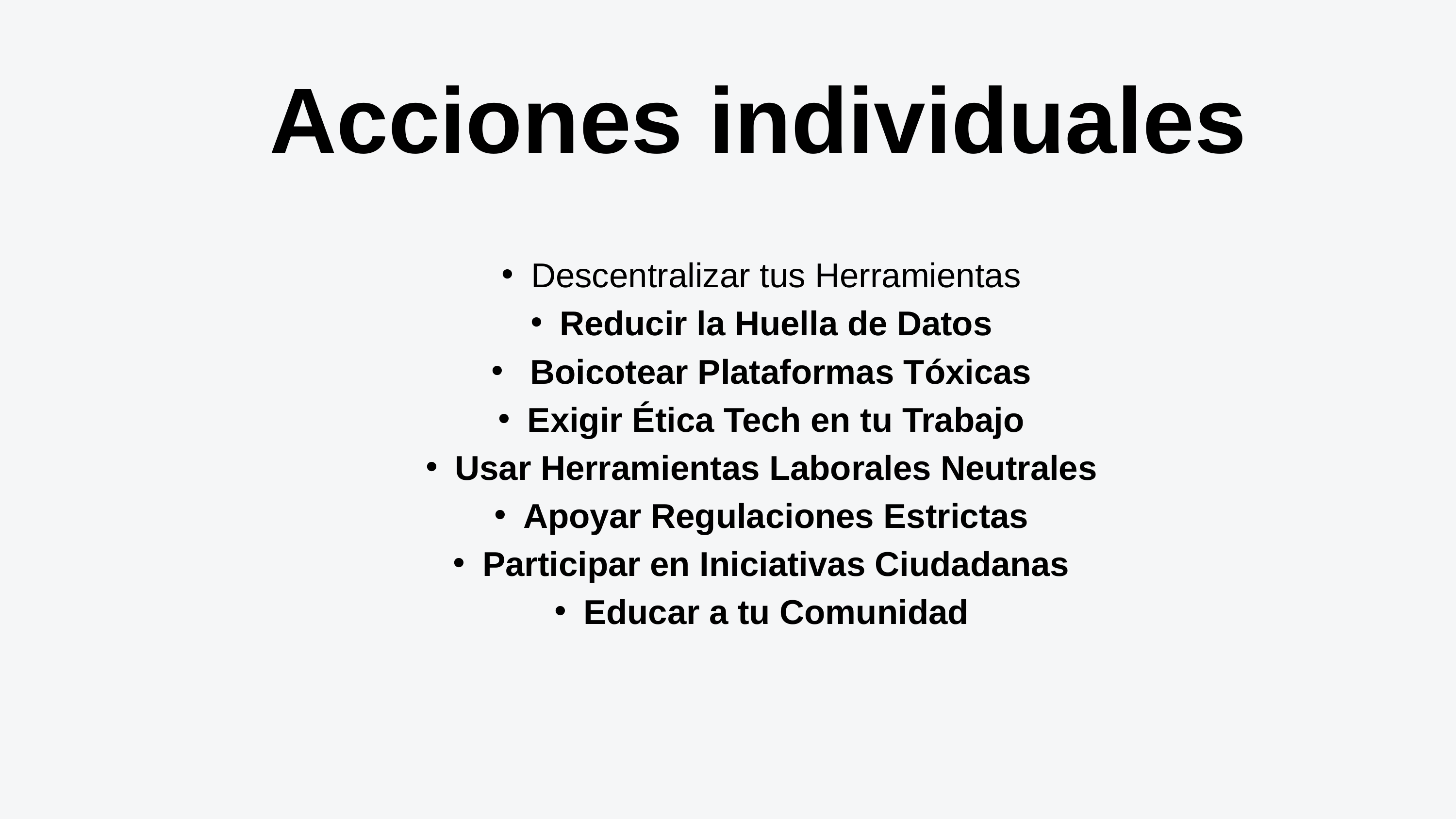

Acciones individuales
Descentralizar tus Herramientas
Reducir la Huella de Datos
 Boicotear Plataformas Tóxicas
Exigir Ética Tech en tu Trabajo
Usar Herramientas Laborales Neutrales
Apoyar Regulaciones Estrictas
Participar en Iniciativas Ciudadanas
Educar a tu Comunidad